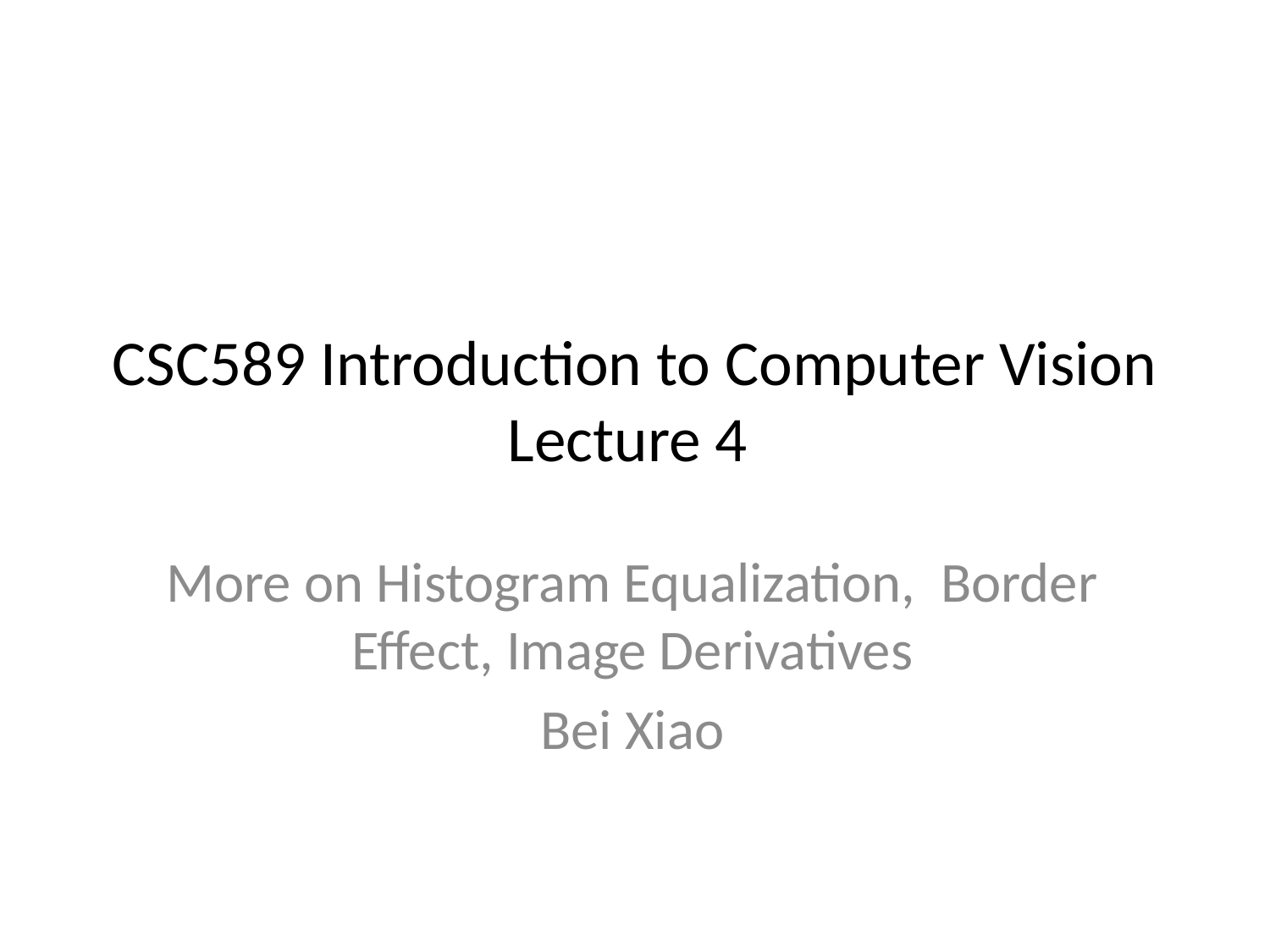

# CSC589 Introduction to Computer Vision Lecture 4
More on Histogram Equalization,  Border Effect, Image Derivatives
Bei Xiao